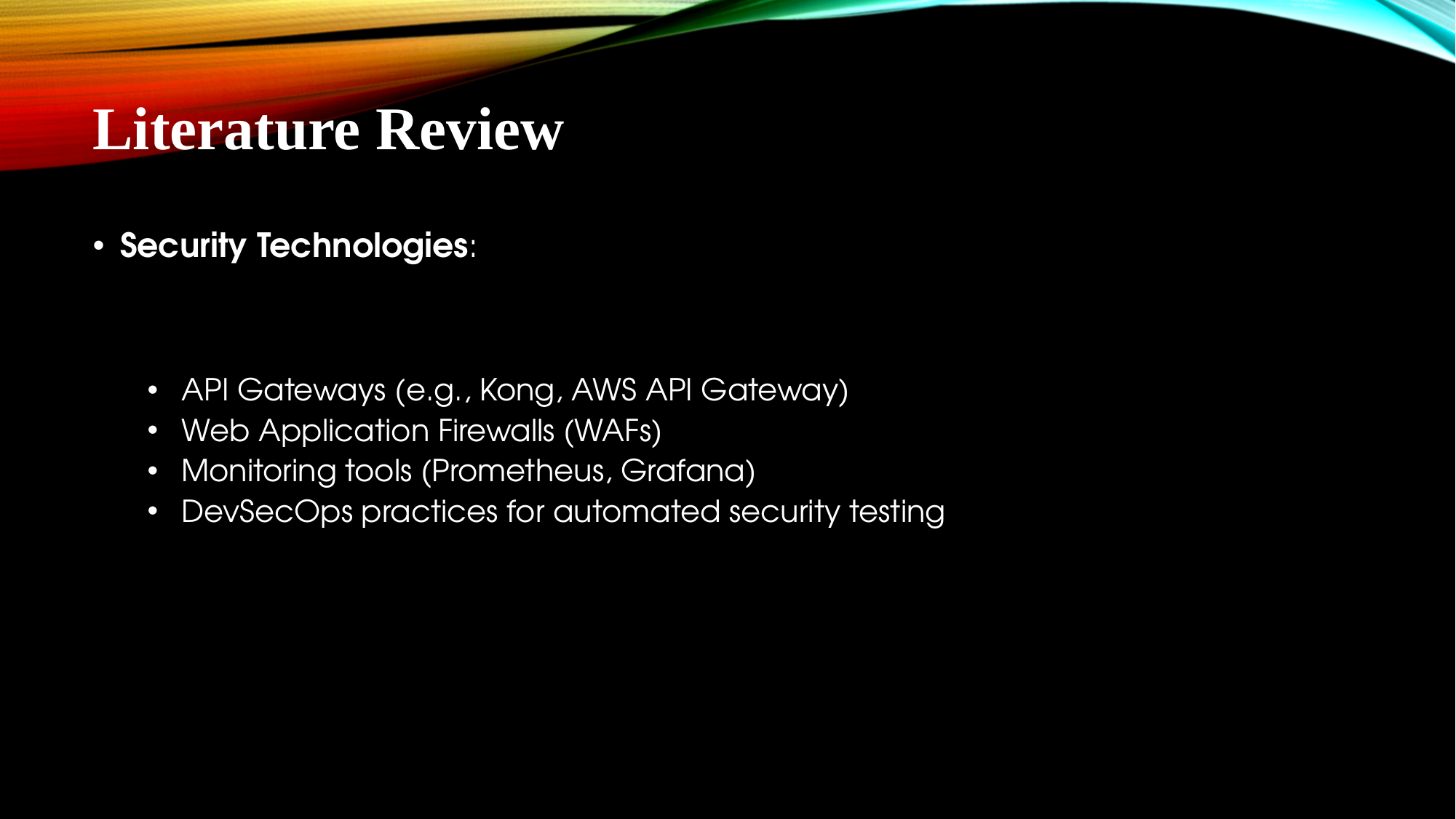

Literature Review

Security Technologies:

API Gateways (e.g., Kong, AWS API Gateway)
Web Application Firewalls (WAFs)
Monitoring tools (Prometheus, Grafana)
DevSecOps practices for automated security testing